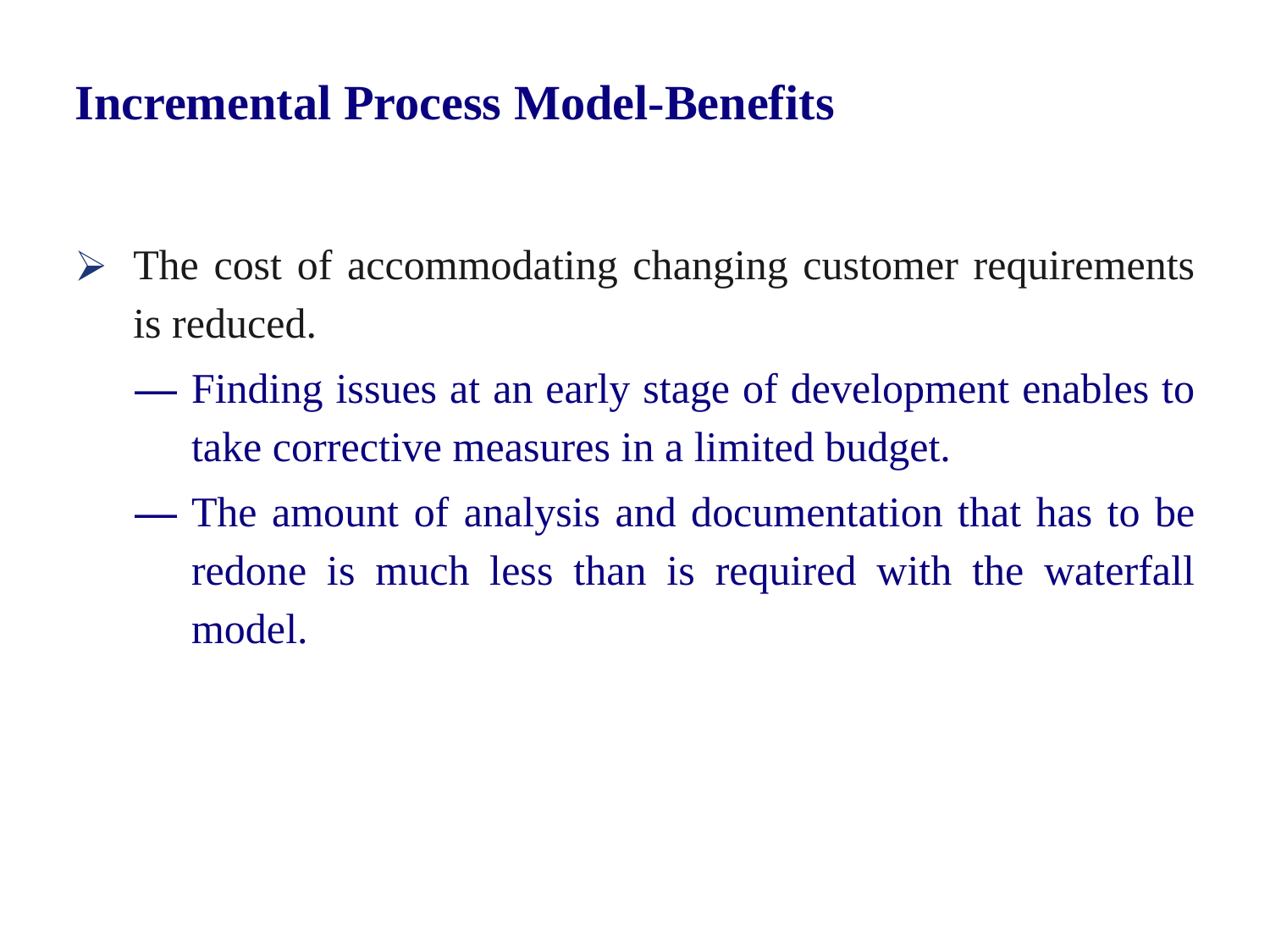

# Incremental Process Model-Benefits
The cost of accommodating changing customer requirements is reduced.
Finding issues at an early stage of development enables to take corrective measures in a limited budget.
The amount of analysis and documentation that has to be redone is much less than is required with the waterfall model.